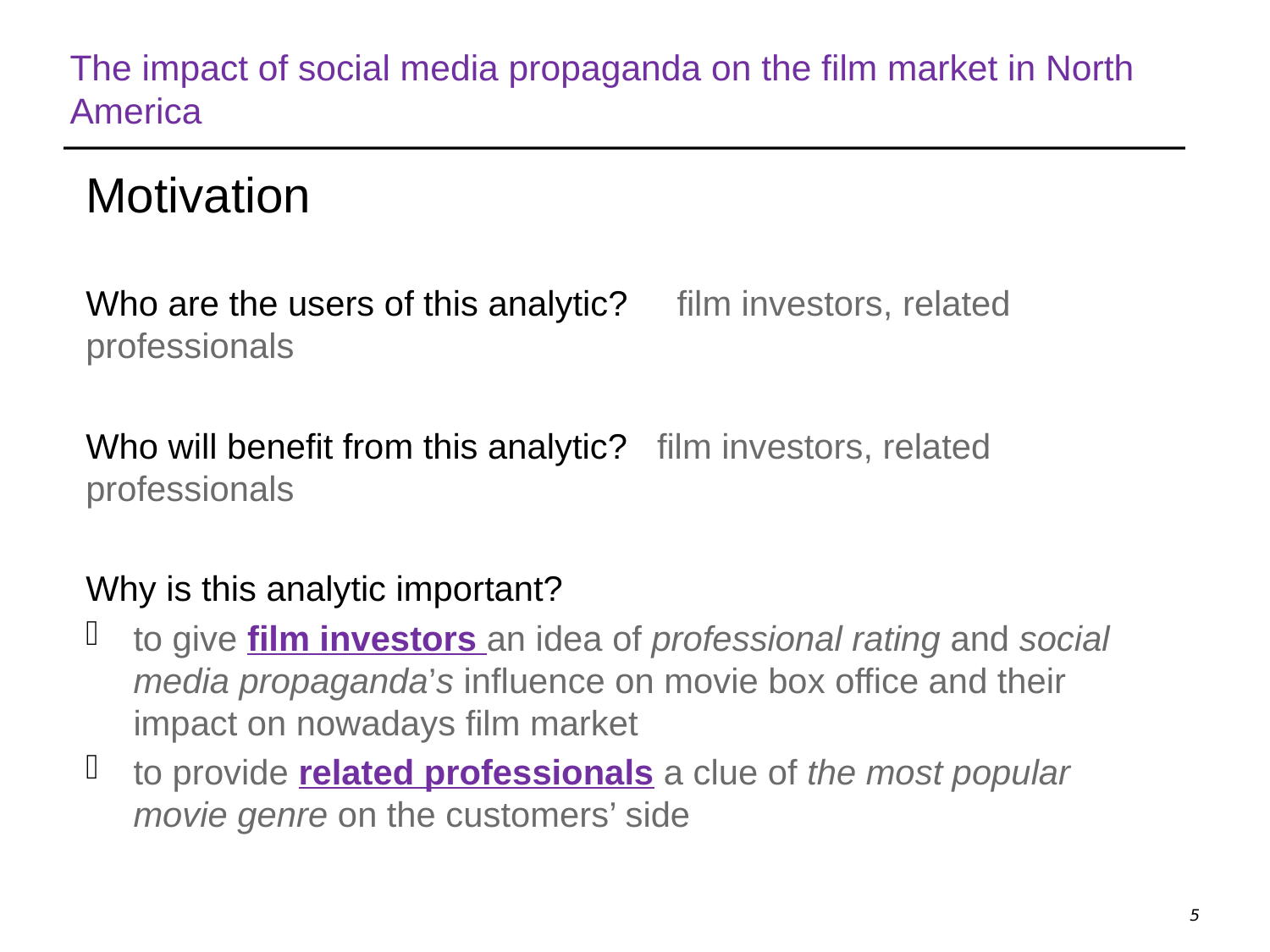

# The impact of social media propaganda on the film market in North America
Motivation

Who are the users of this analytic?     film investors, related professionals

Who will benefit from this analytic?   film investors, related professionals

Why is this analytic important?
to give film investors an idea of professional rating and social media propaganda’s influence on movie box office and their impact on nowadays film market
to provide related professionals a clue of the most popular movie genre on the customers’ side

5